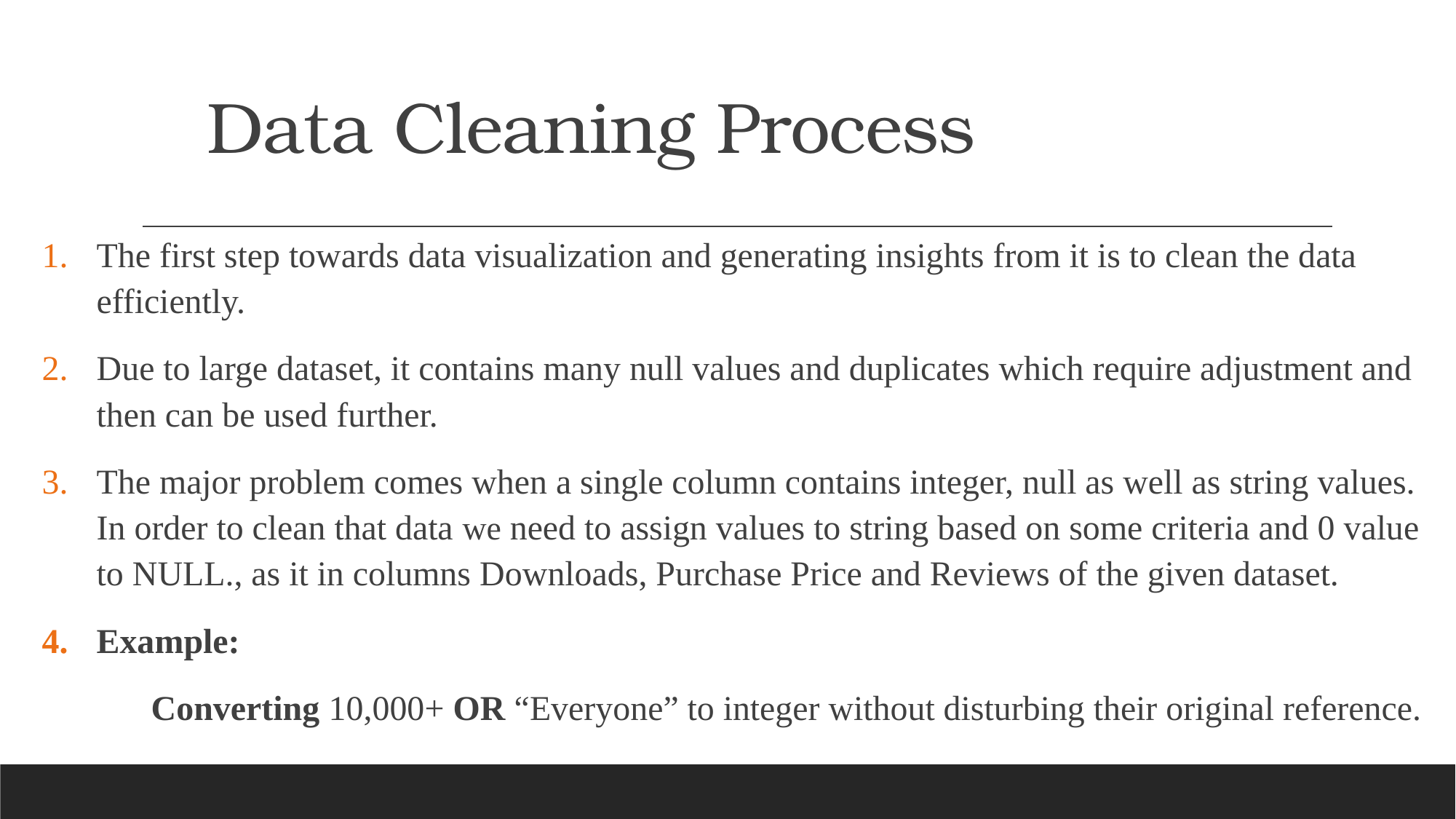

# Data Cleaning Process
The first step towards data visualization and generating insights from it is to clean the data efficiently.
Due to large dataset, it contains many null values and duplicates which require adjustment and then can be used further.
The major problem comes when a single column contains integer, null as well as string values. In order to clean that data we need to assign values to string based on some criteria and 0 value to NULL., as it in columns Downloads, Purchase Price and Reviews of the given dataset.
Example:
 	Converting 10,000+ OR “Everyone” to integer without disturbing their original reference.